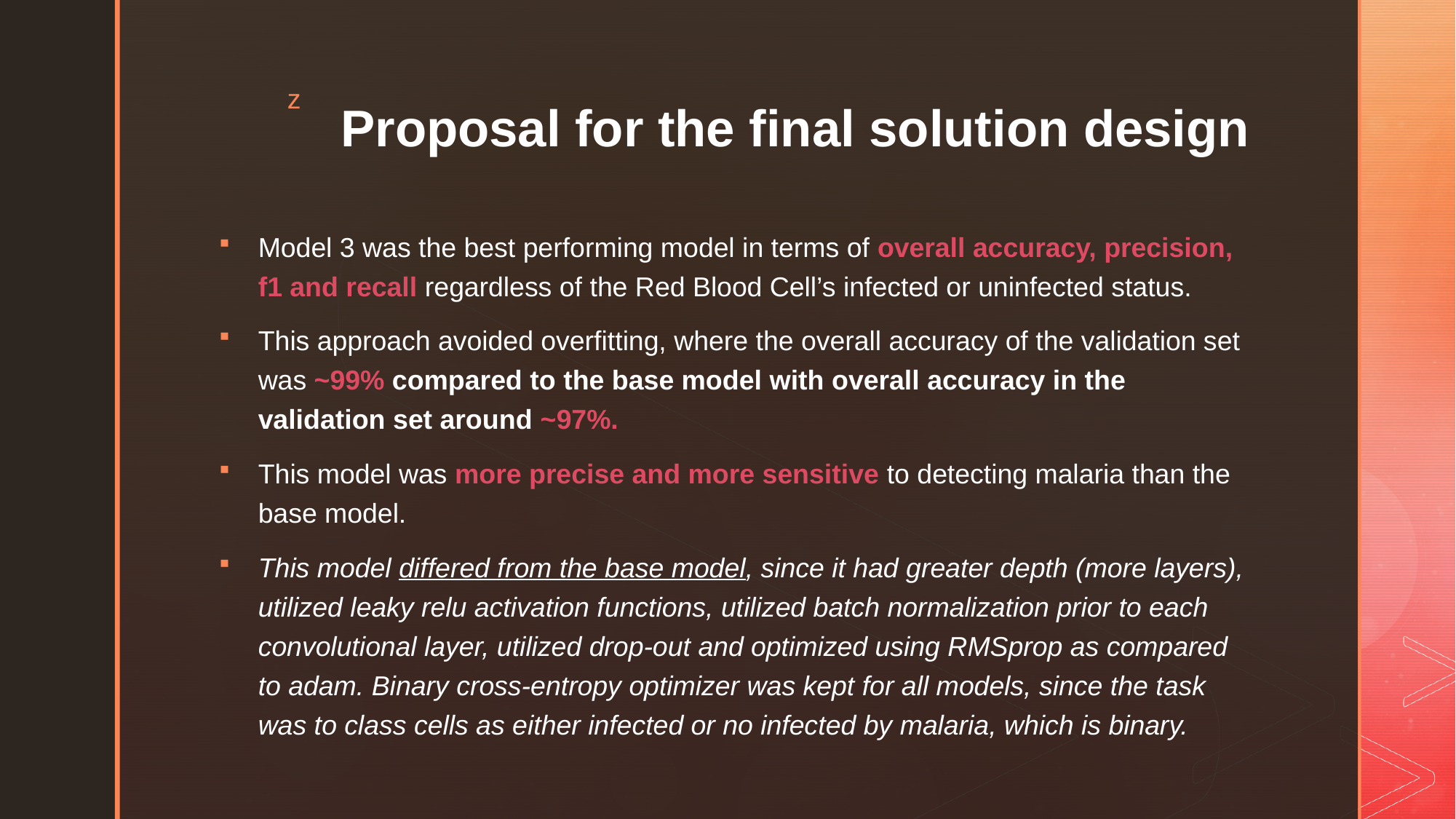

# Proposal for the final solution design
Model 3 was the best performing model in terms of overall accuracy, precision, f1 and recall regardless of the Red Blood Cell’s infected or uninfected status.
This approach avoided overfitting, where the overall accuracy of the validation set was ~99% compared to the base model with overall accuracy in the validation set around ~97%.
This model was more precise and more sensitive to detecting malaria than the base model.
This model differed from the base model, since it had greater depth (more layers), utilized leaky relu activation functions, utilized batch normalization prior to each convolutional layer, utilized drop-out and optimized using RMSprop as compared to adam. Binary cross-entropy optimizer was kept for all models, since the task was to class cells as either infected or no infected by malaria, which is binary.